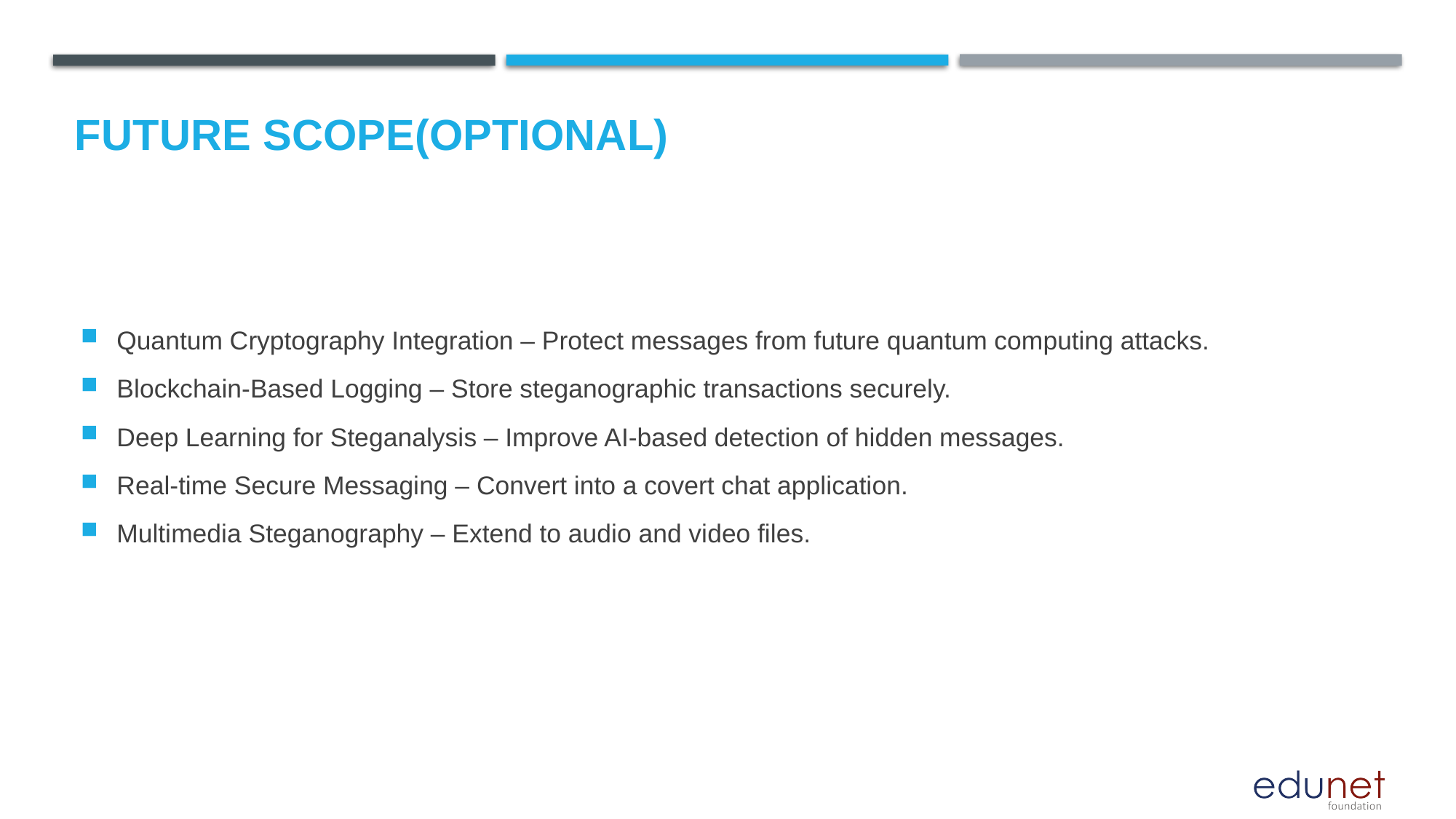

Future scope(optional)
Quantum Cryptography Integration – Protect messages from future quantum computing attacks.
Blockchain-Based Logging – Store steganographic transactions securely.
Deep Learning for Steganalysis – Improve AI-based detection of hidden messages.
Real-time Secure Messaging – Convert into a covert chat application.
Multimedia Steganography – Extend to audio and video files.